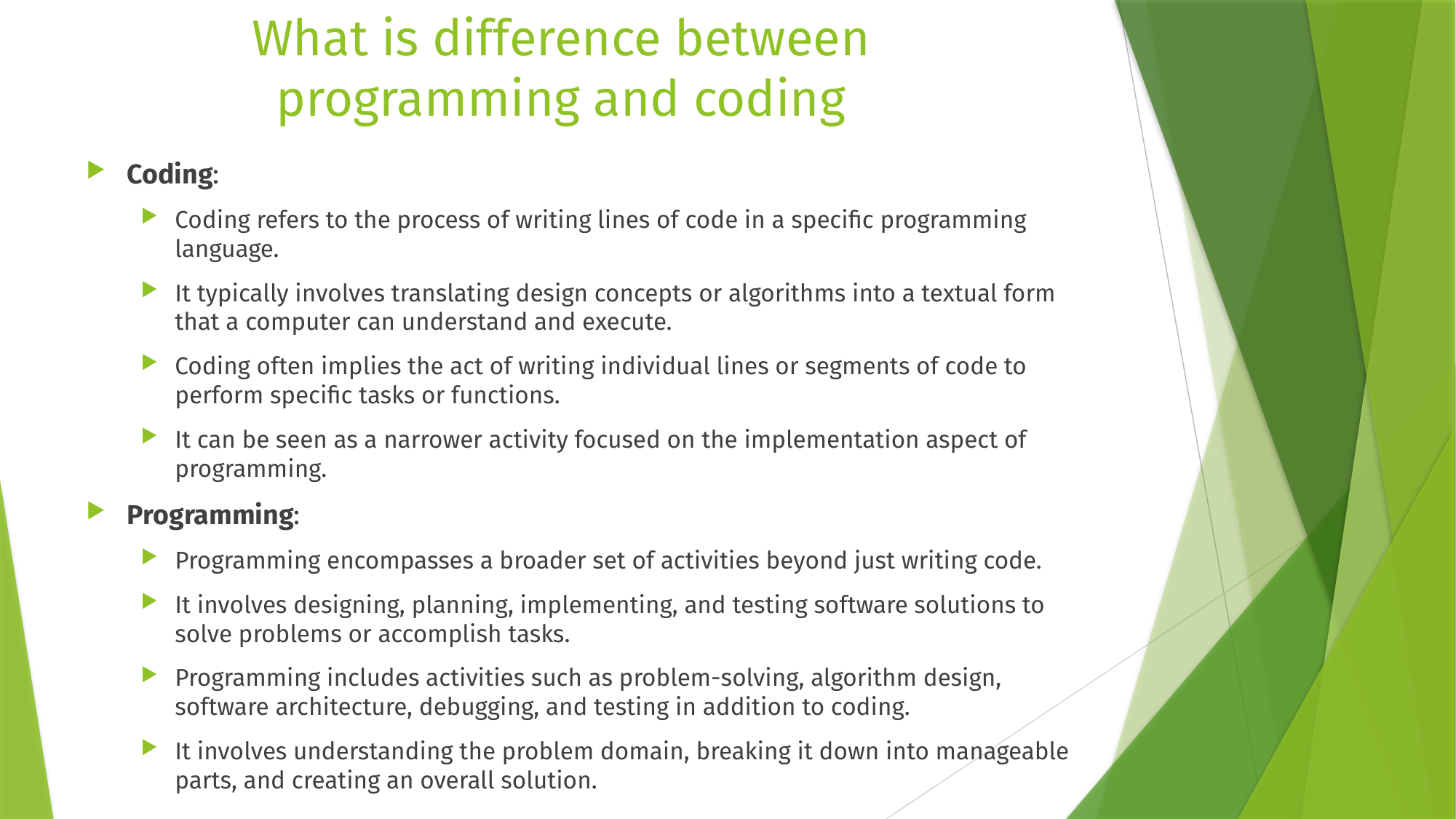

# What is difference between programming and coding
Coding:
Coding refers to the process of writing lines of code in a specific programming language.
It typically involves translating design concepts or algorithms into a textual form that a computer can understand and execute.
Coding often implies the act of writing individual lines or segments of code to perform specific tasks or functions.
It can be seen as a narrower activity focused on the implementation aspect of programming.
Programming:
Programming encompasses a broader set of activities beyond just writing code.
It involves designing, planning, implementing, and testing software solutions to solve problems or accomplish tasks.
Programming includes activities such as problem-solving, algorithm design, software architecture, debugging, and testing in addition to coding.
It involves understanding the problem domain, breaking it down into manageable parts, and creating an overall solution.